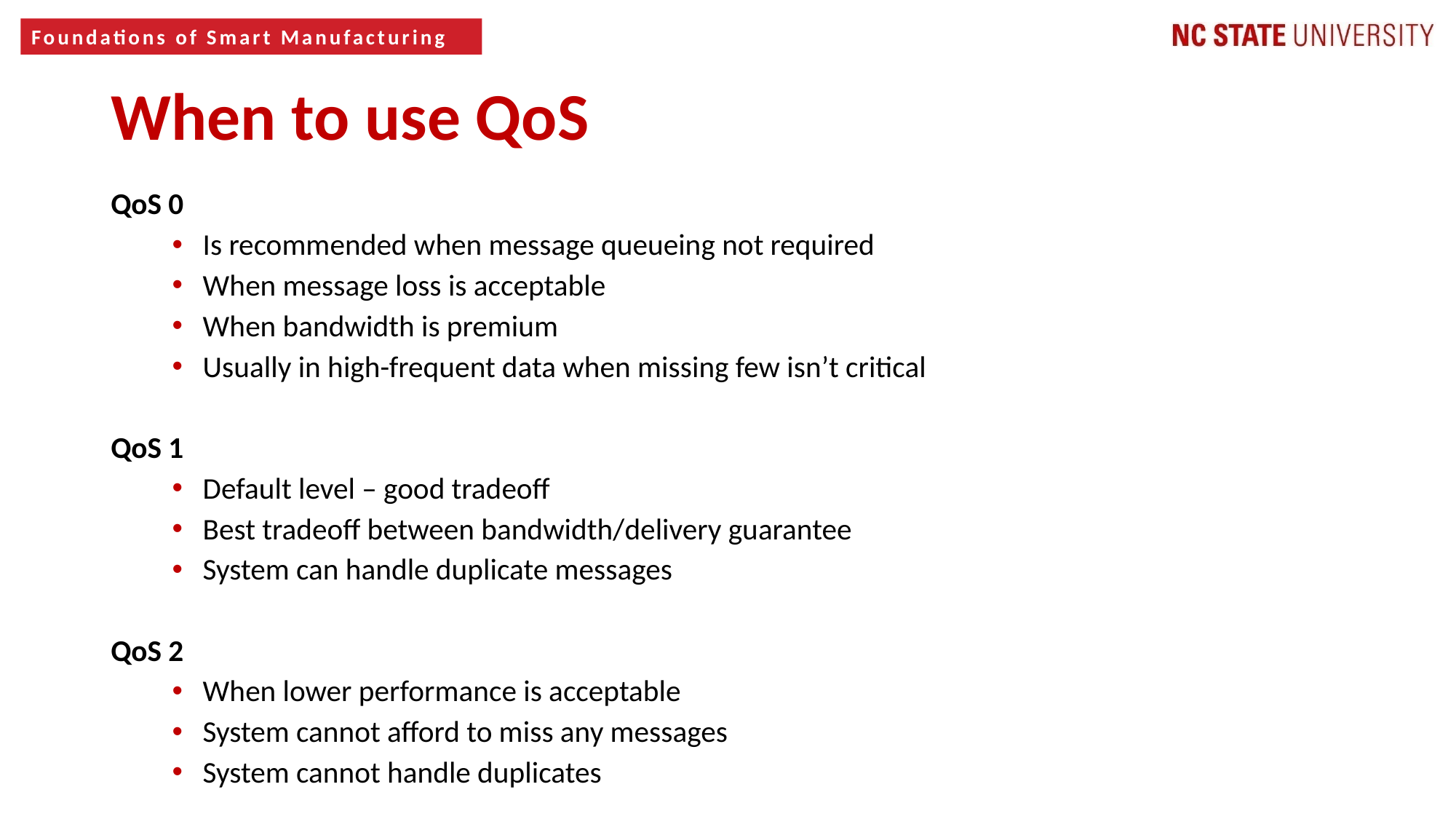

When to use QoS
QoS 0
Is recommended when message queueing not required
When message loss is acceptable
When bandwidth is premium
Usually in high-frequent data when missing few isn’t critical

QoS 1
Default level – good tradeoff
Best tradeoff between bandwidth/delivery guarantee
System can handle duplicate messages

QoS 2
When lower performance is acceptable
System cannot afford to miss any messages
System cannot handle duplicates